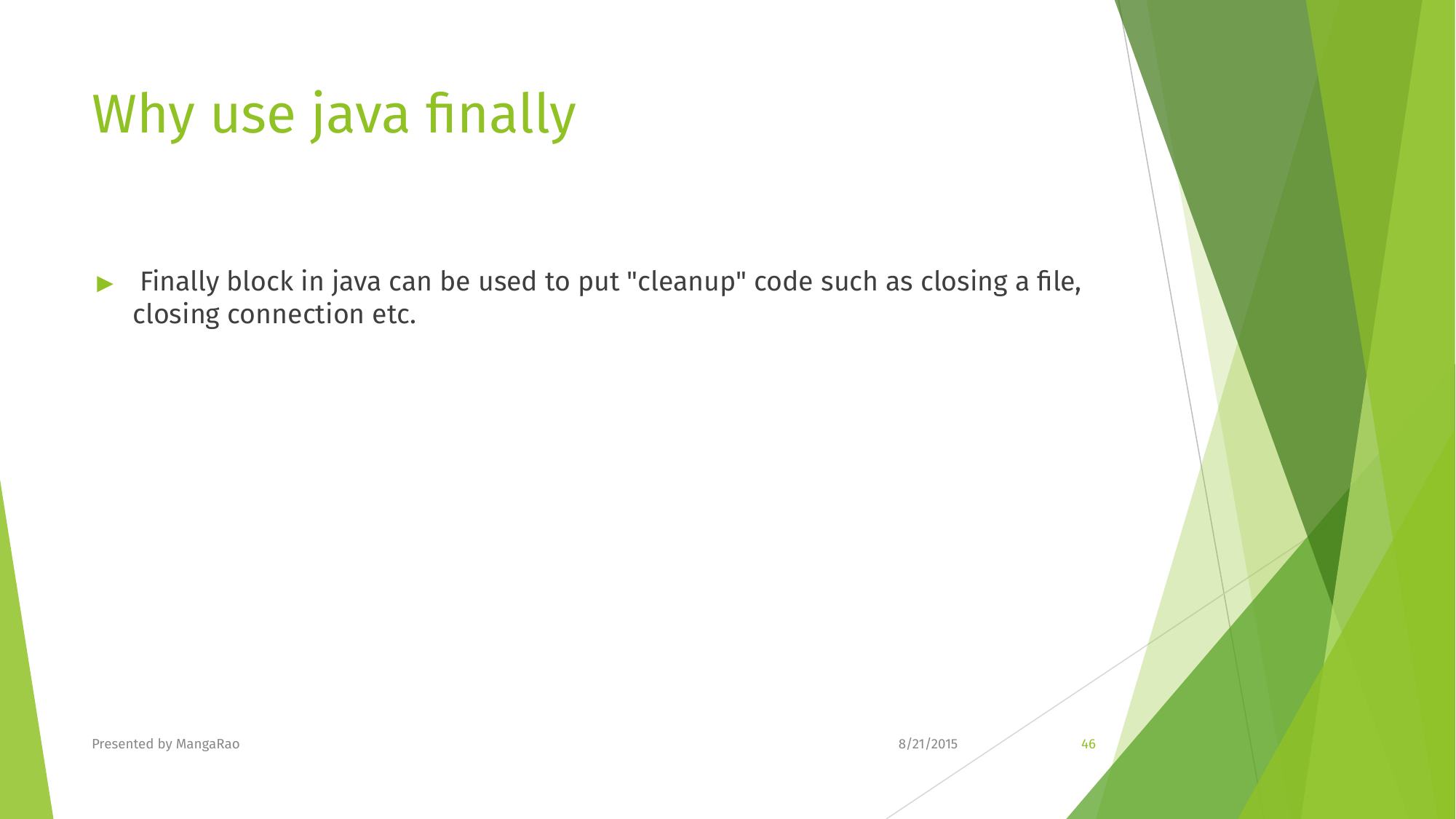

# Why use java finally
 Finally block in java can be used to put "cleanup" code such as closing a file, closing connection etc.

Presented by MangaRao
8/21/2015
46